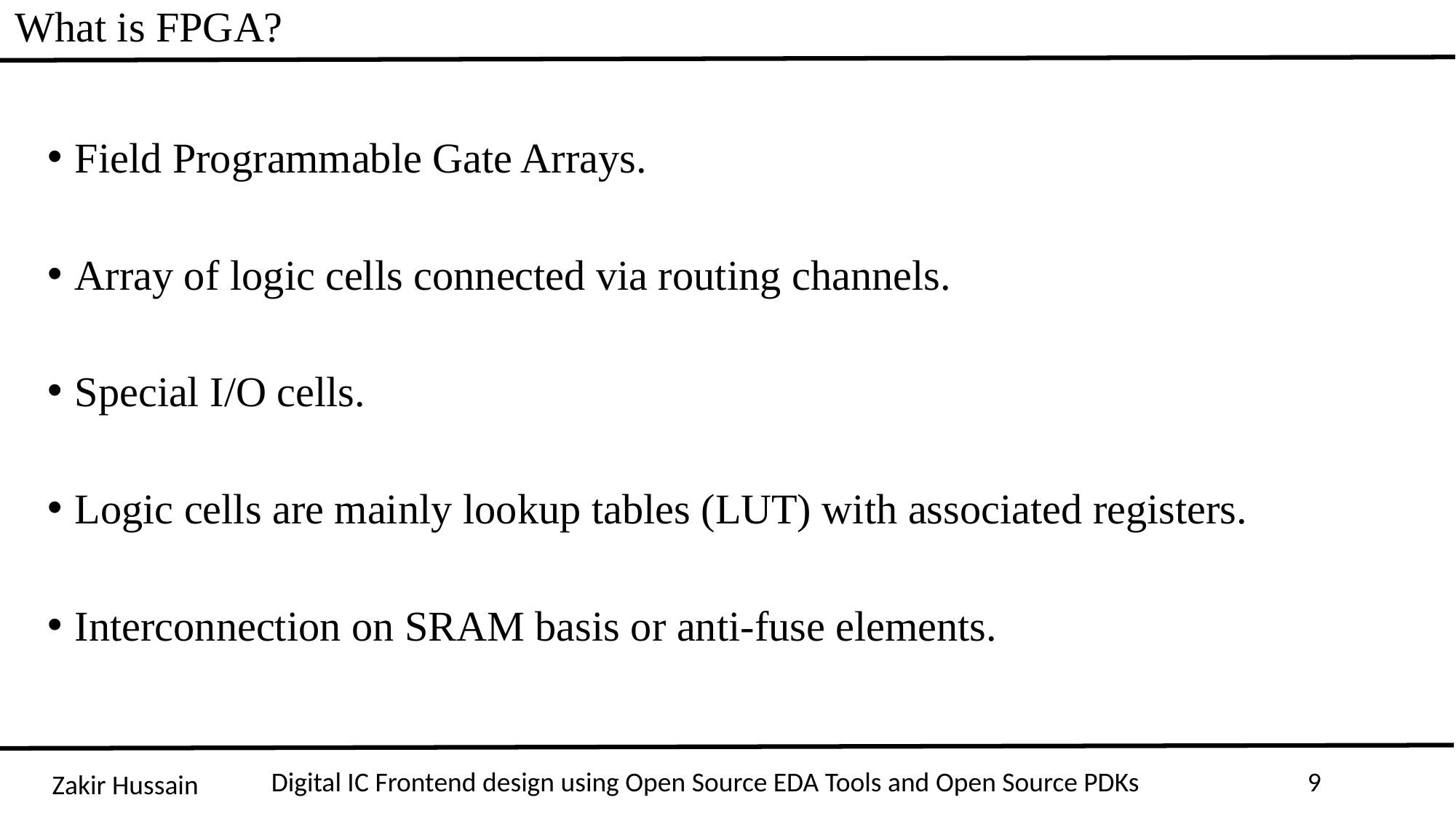

What is FPGA?
Field Programmable Gate Arrays.
Array of logic cells connected via routing channels.
Special I/O cells.
Logic cells are mainly lookup tables (LUT) with associated registers.
Interconnection on SRAM basis or anti-fuse elements.
Digital IC Frontend design using Open Source EDA Tools and Open Source PDKs
9
Zakir Hussain